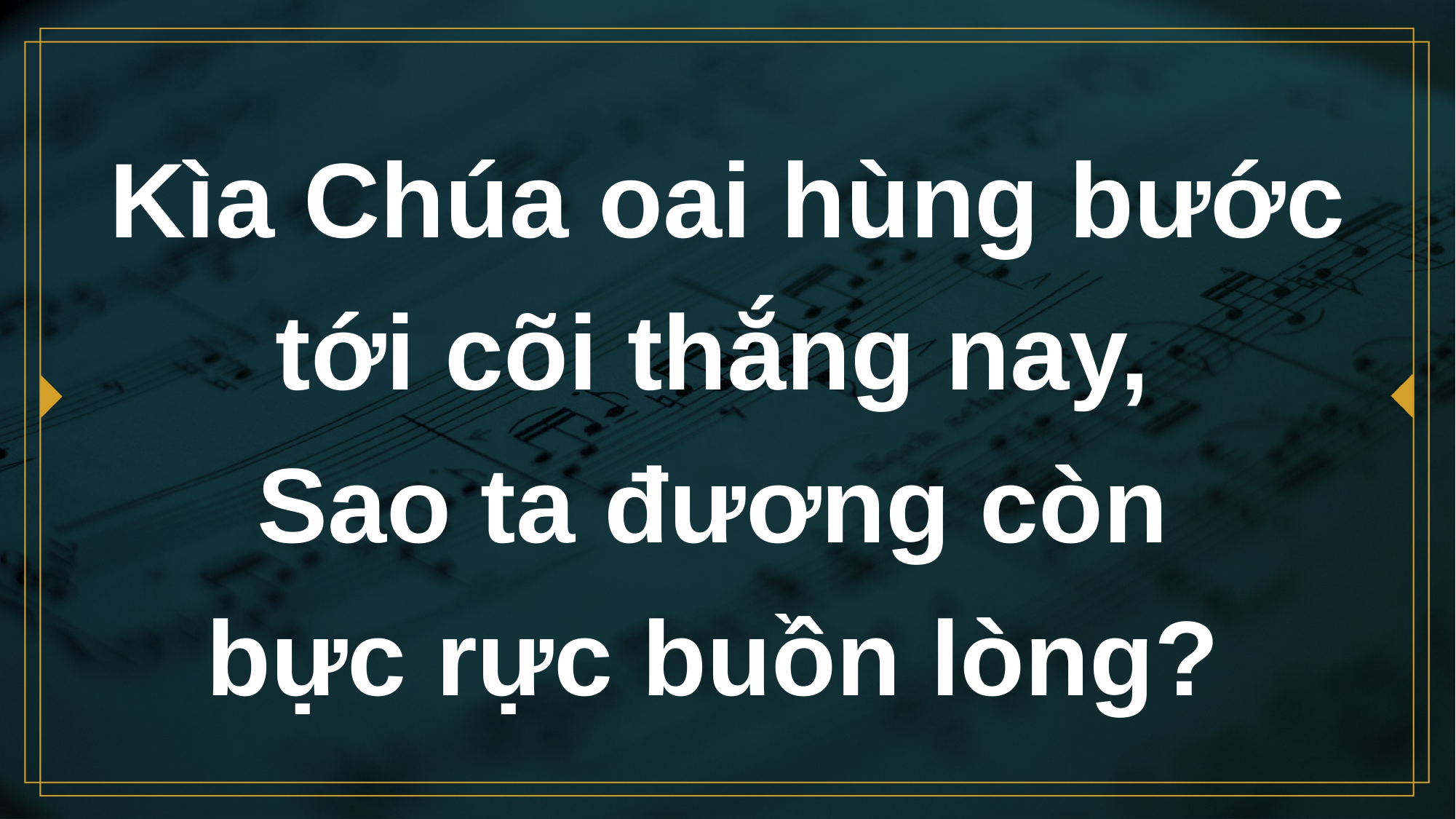

# Kìa Chúa oai hùng bước tới cõi thắng nay, Sao ta đương còn bực rực buồn lòng?